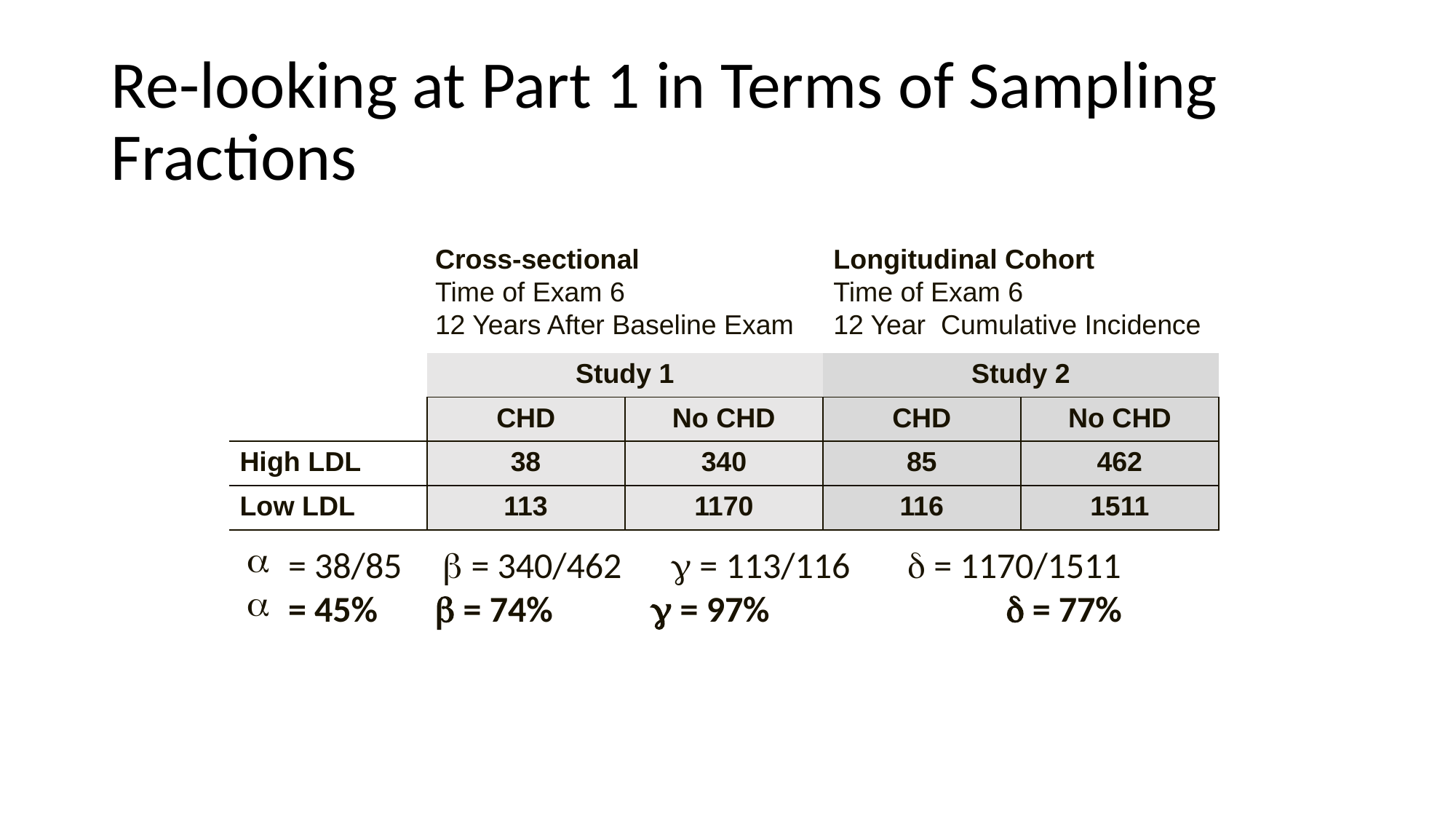

# Re-looking at Part 1 in Terms of Sampling Fractions
Cross-sectional
Time of Exam 6
12 Years After Baseline Exam
Longitudinal Cohort
Time of Exam 6
12 Year  Cumulative Incidence
|  | Study 1 |  | Study 2 |  |
| --- | --- | --- | --- | --- |
|  | CHD | No CHD | CHD | No CHD |
| High LDL | 38 | 340 | 85 | 462 |
| Low LDL | 113 | 1170 | 116 | 1511 |
= 38/85     β = 340/462      γ = 113/116       δ = 1170/1511
= 45%       β = 74%            γ = 97%             δ = 77%